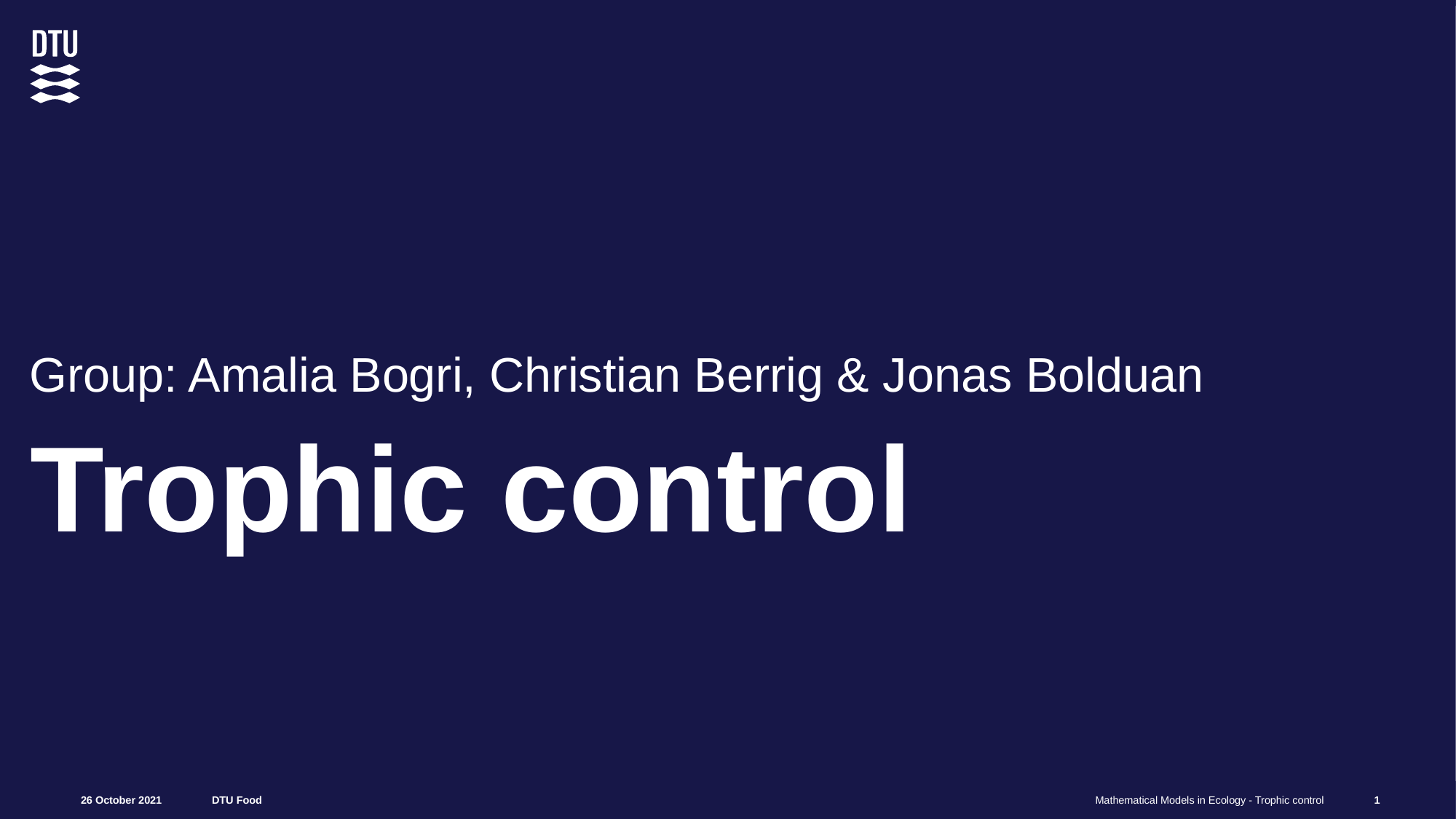

Group: Amalia Bogri, Christian Berrig & Jonas Bolduan
# Trophic control
1